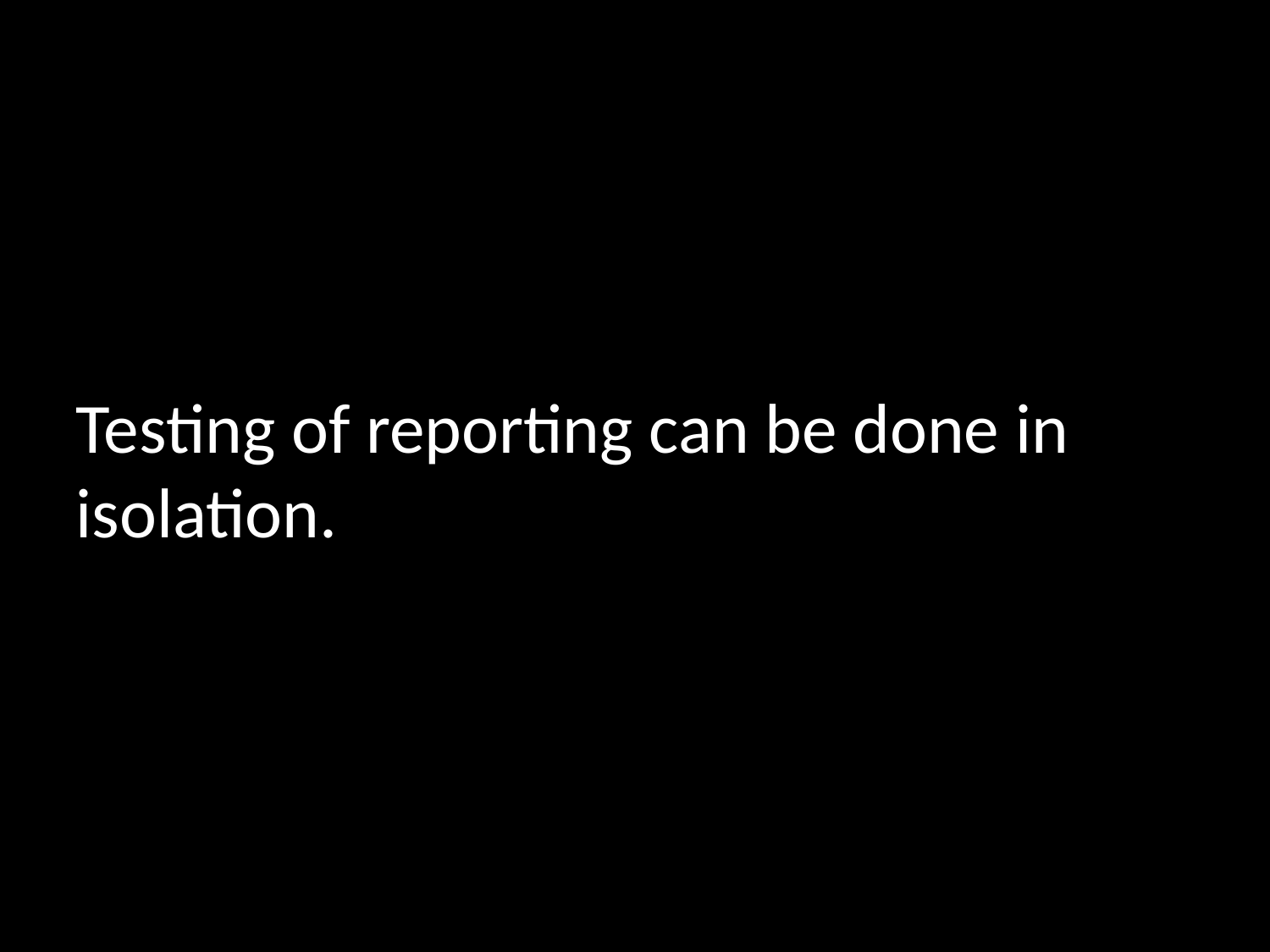

Testing of reporting can be done in isolation.